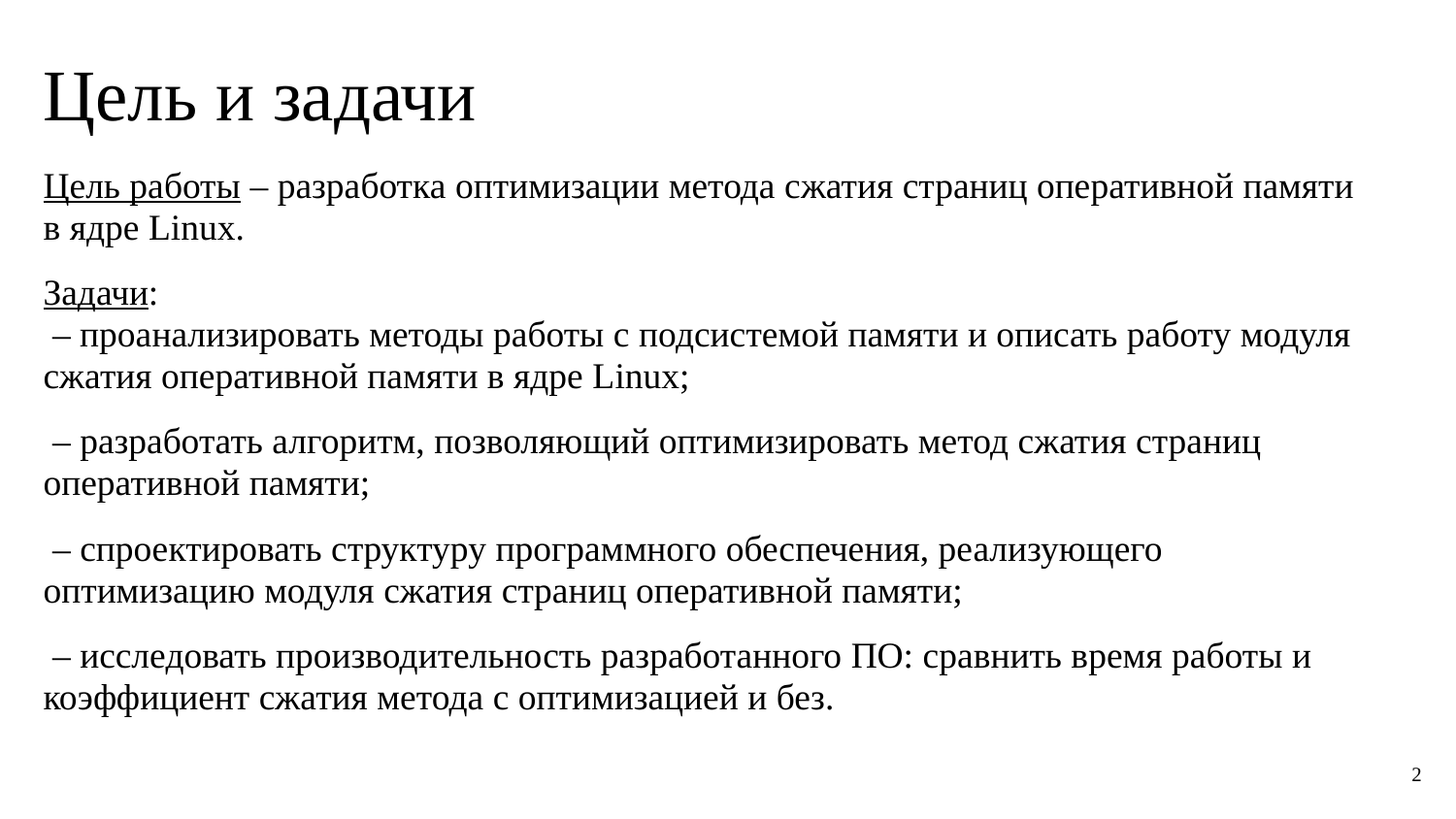

Цель и задачи
Цель работы – разработка оптимизации метода сжатия страниц оперативной памяти в ядре Linux.
Задачи:
 – проанализировать методы работы с подсистемой памяти и описать работу модуля сжатия оперативной памяти в ядре Linux;
 – разработать алгоритм, позволяющий оптимизировать метод сжатия страниц оперативной памяти;
 – спроектировать структуру программного обеспечения, реализующего оптимизацию модуля сжатия страниц оперативной памяти;
 – исследовать производительность разработанного ПО: сравнить время работы и коэффициент сжатия метода с оптимизацией и без.
2